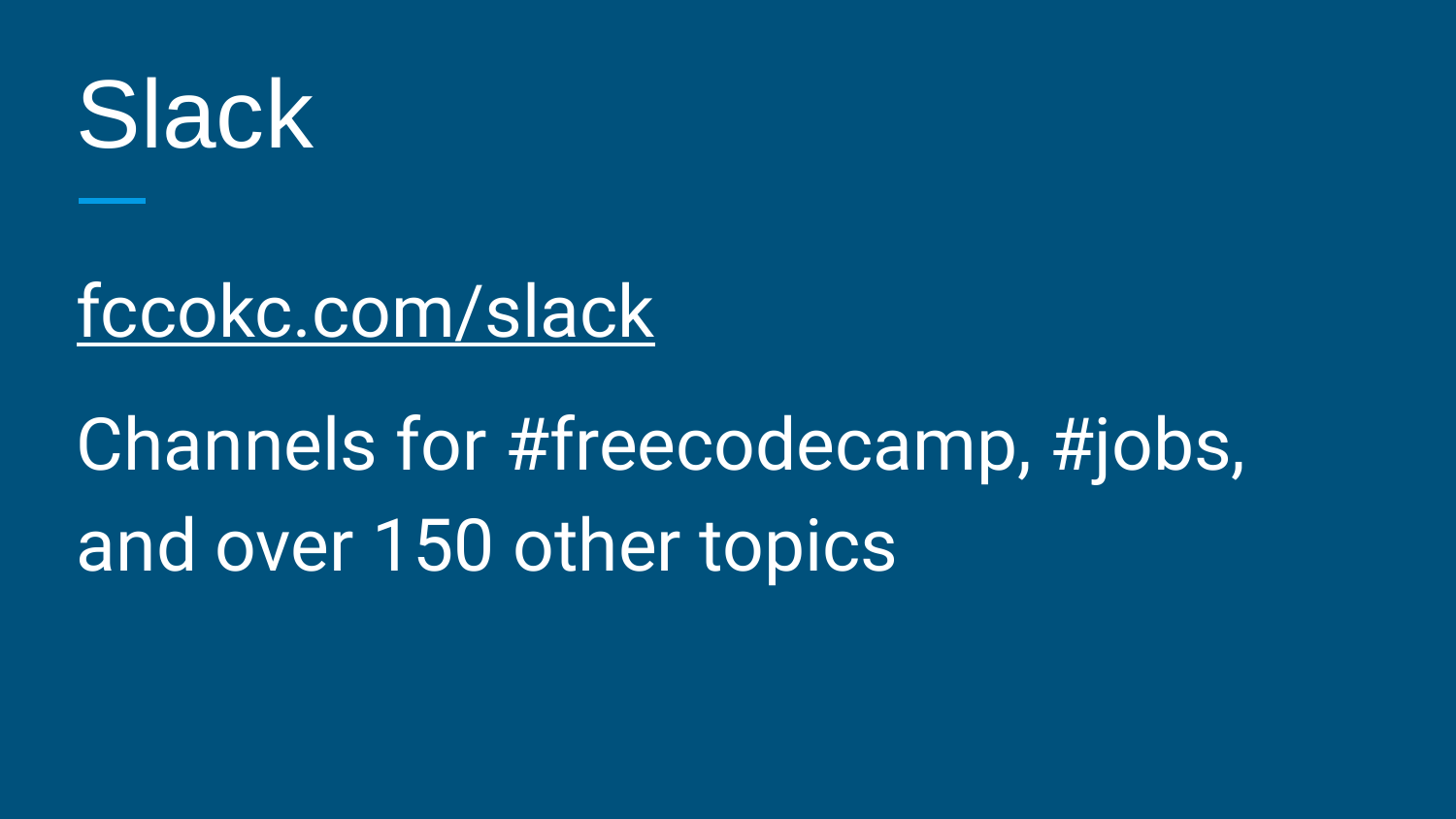

# Slack
fccokc.com/slack
Channels for #freecodecamp, #jobs, and over 150 other topics